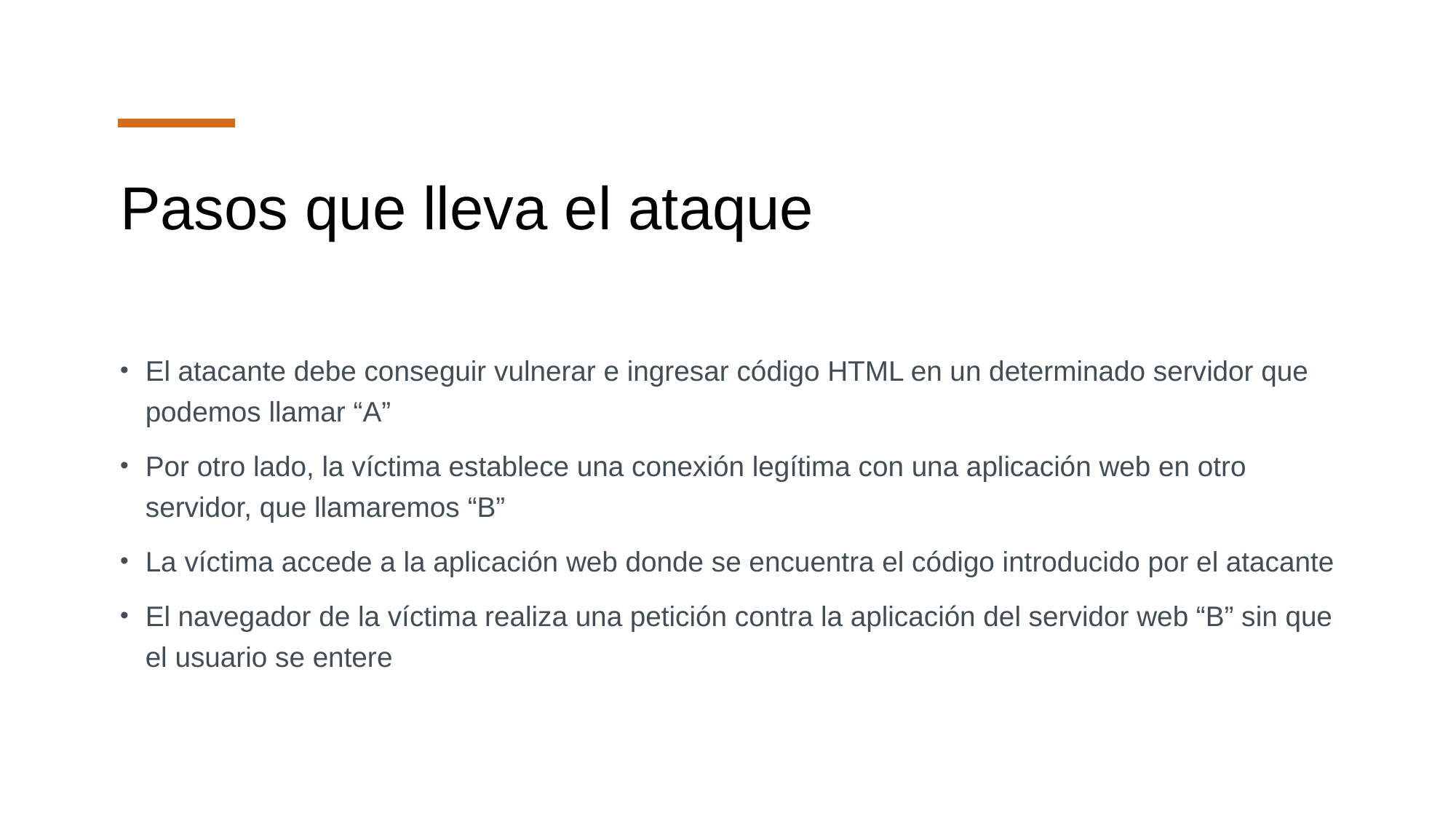

# Pasos que lleva el ataque
El atacante debe conseguir vulnerar e ingresar código HTML en un determinado servidor que podemos llamar “A”
Por otro lado, la víctima establece una conexión legítima con una aplicación web en otro servidor, que llamaremos “B”
La víctima accede a la aplicación web donde se encuentra el código introducido por el atacante
El navegador de la víctima realiza una petición contra la aplicación del servidor web “B” sin que el usuario se entere